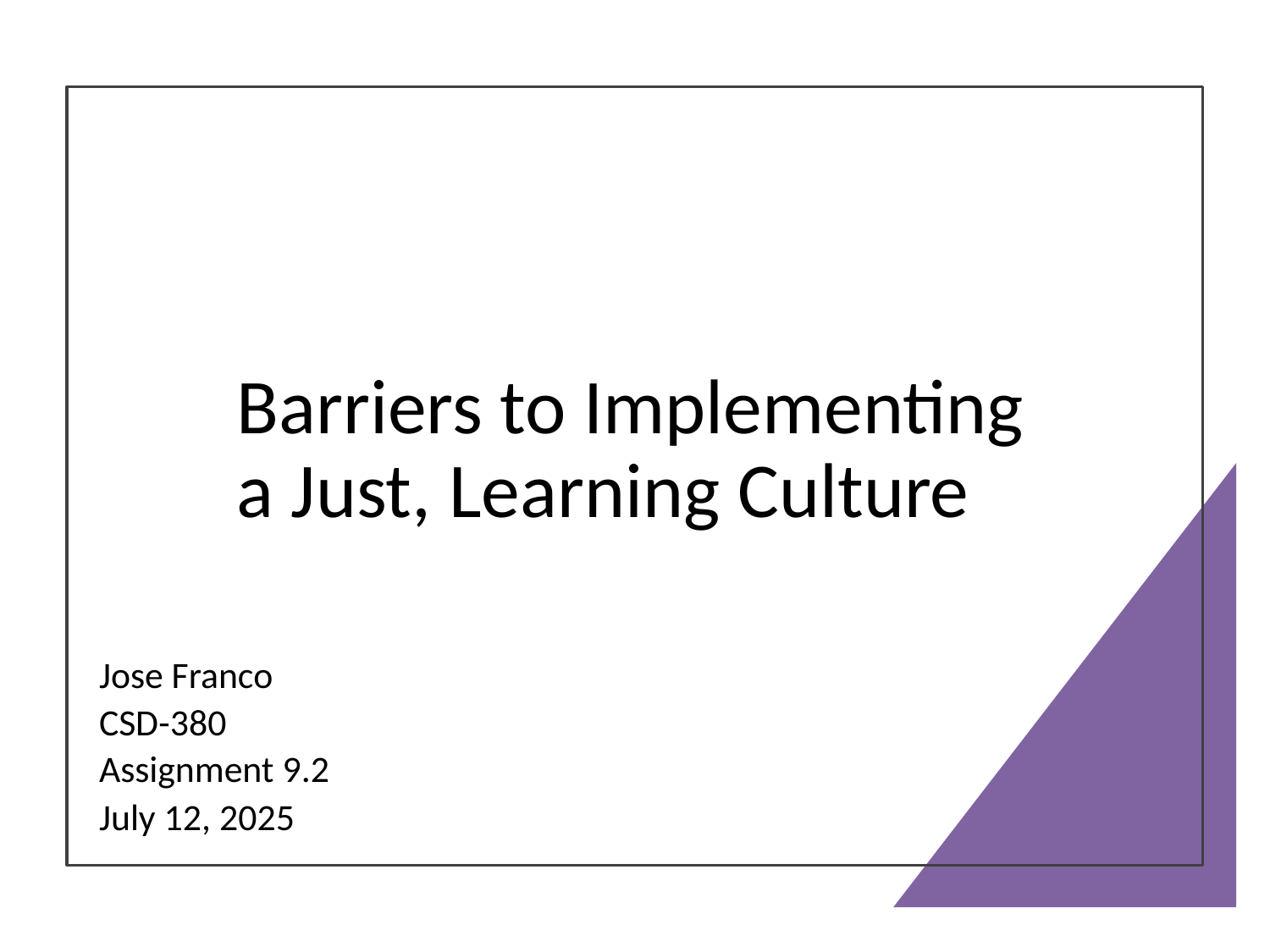

# Barriers to Implementing a Just, Learning Culture

Jose Franco
CSD-380
Assignment 9.2
July 12, 2025